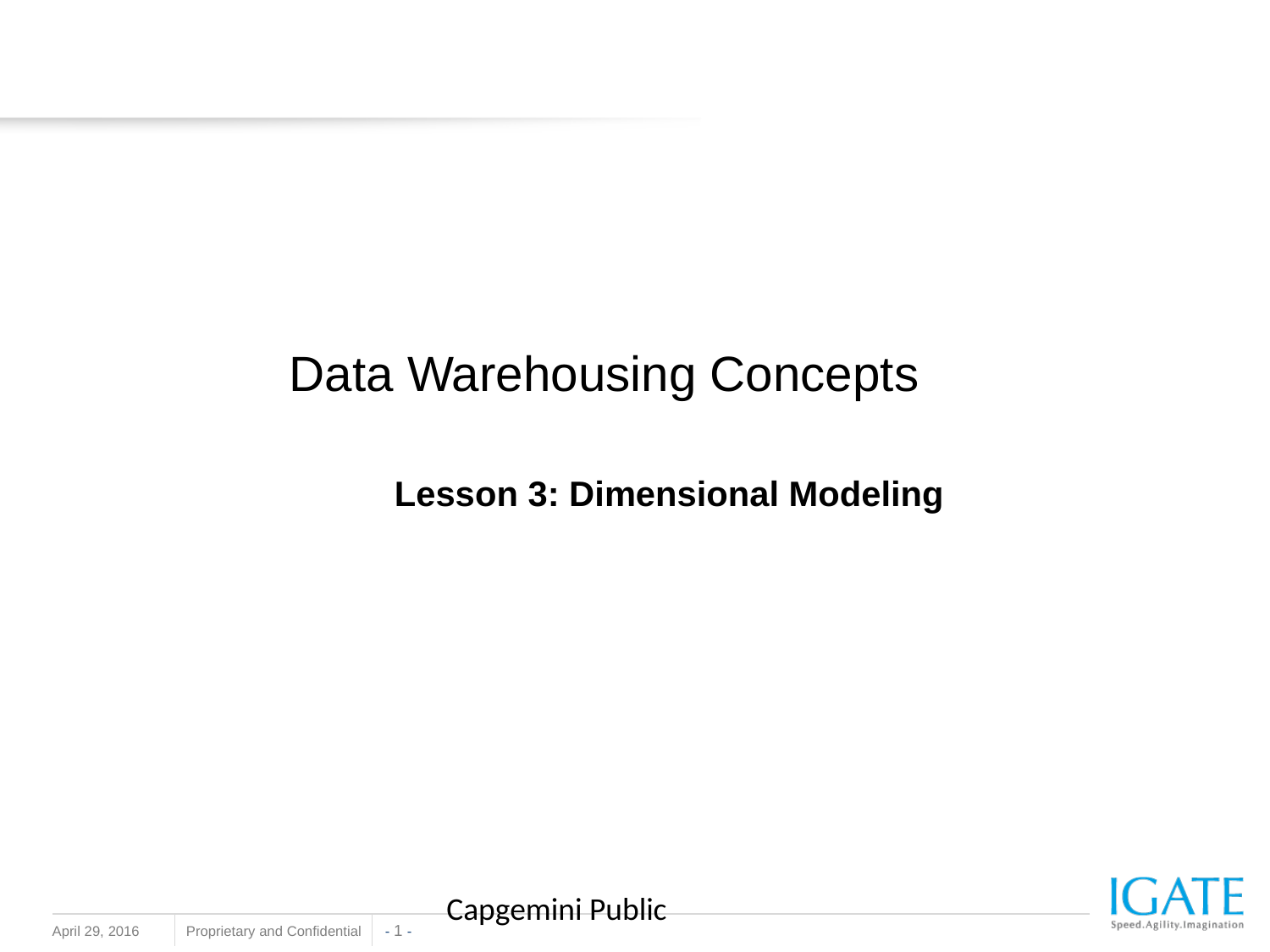

# Data Warehousing Concepts
Lesson 3: Dimensional Modeling
Capgemini Public